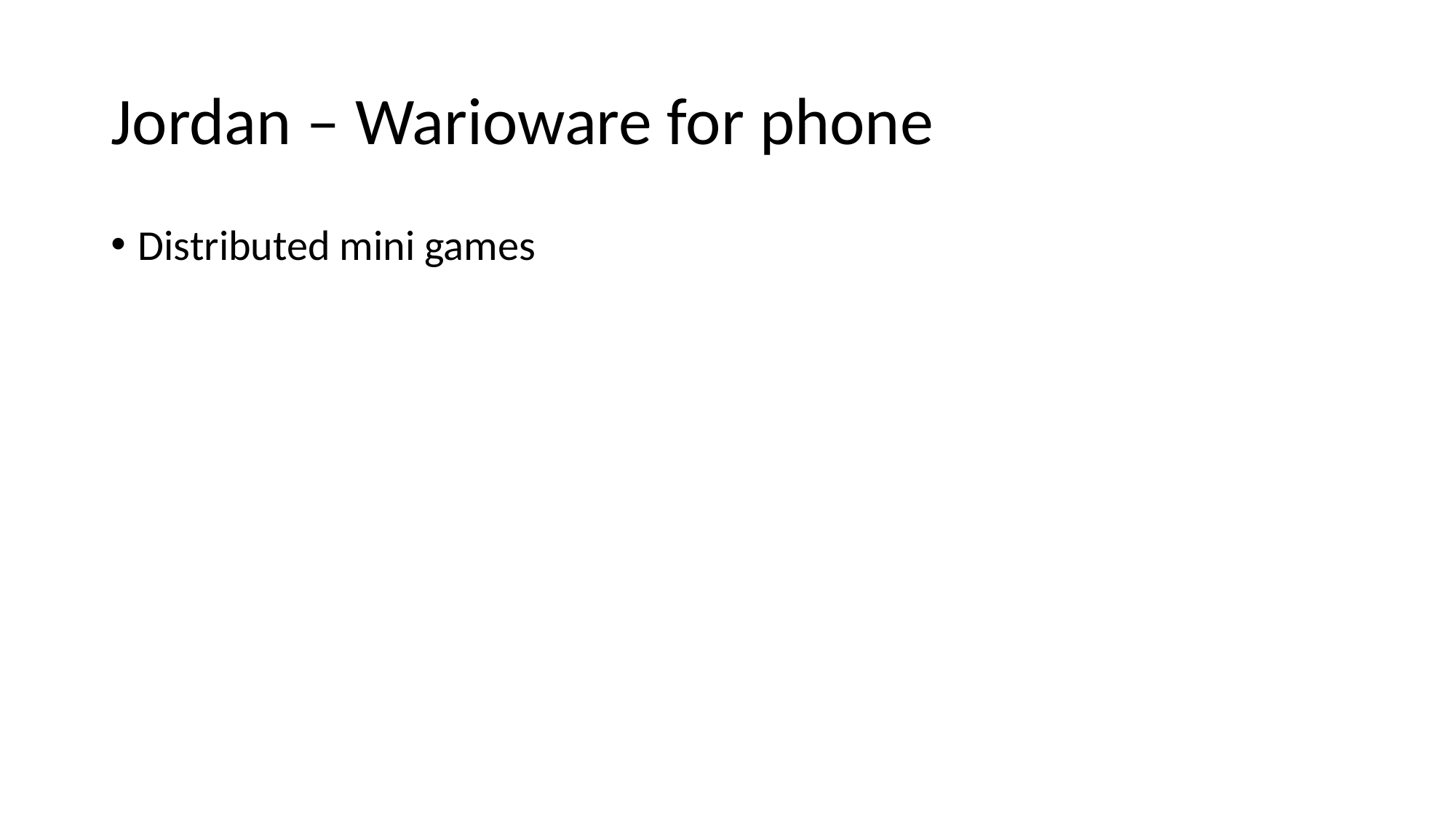

# Jordan – Warioware for phone
Distributed mini games